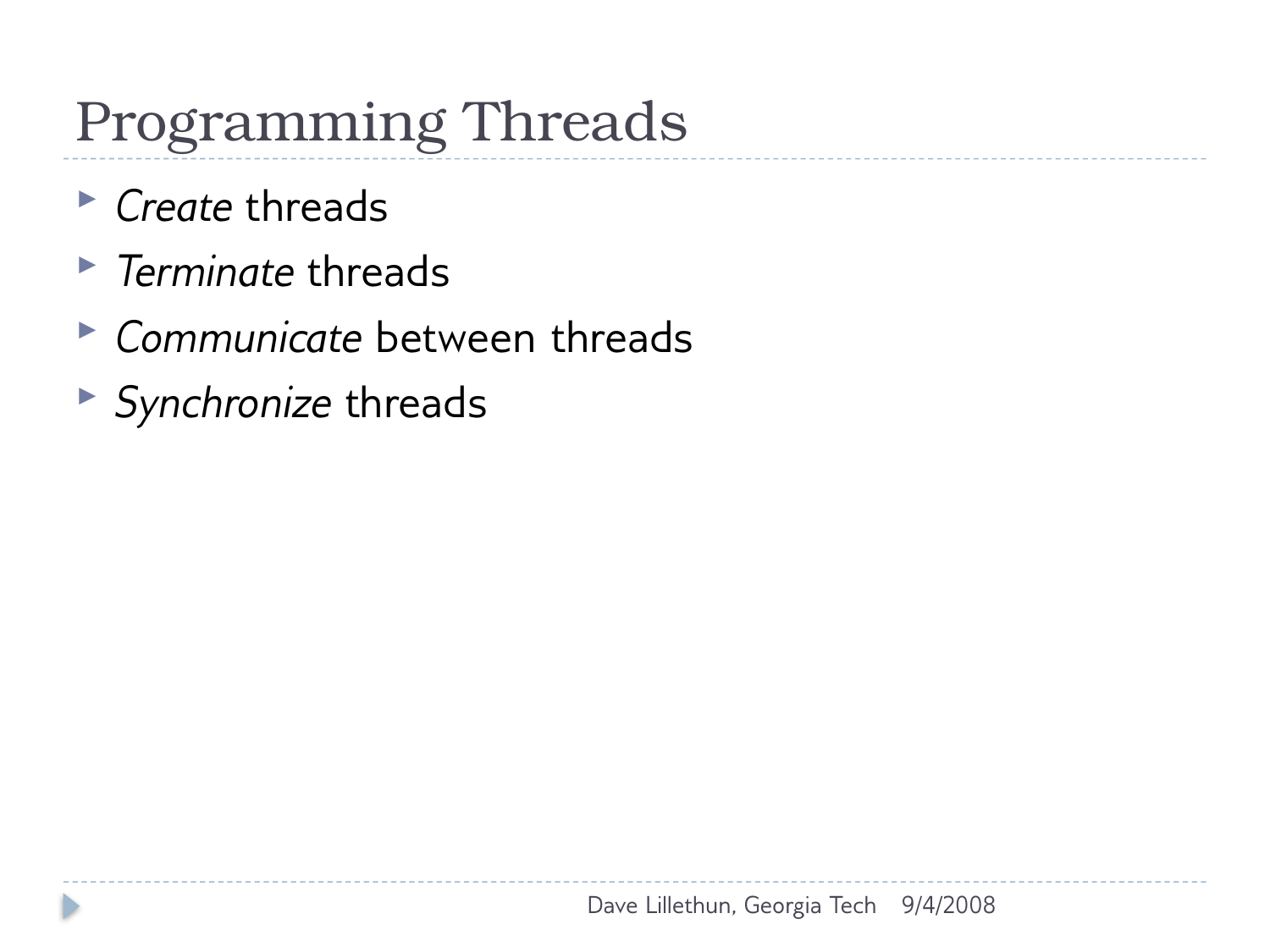

# Programming Threads
Create threads
Terminate threads
Communicate between threads
Synchronize threads
Dave Lillethun, Georgia Tech
9/4/2008